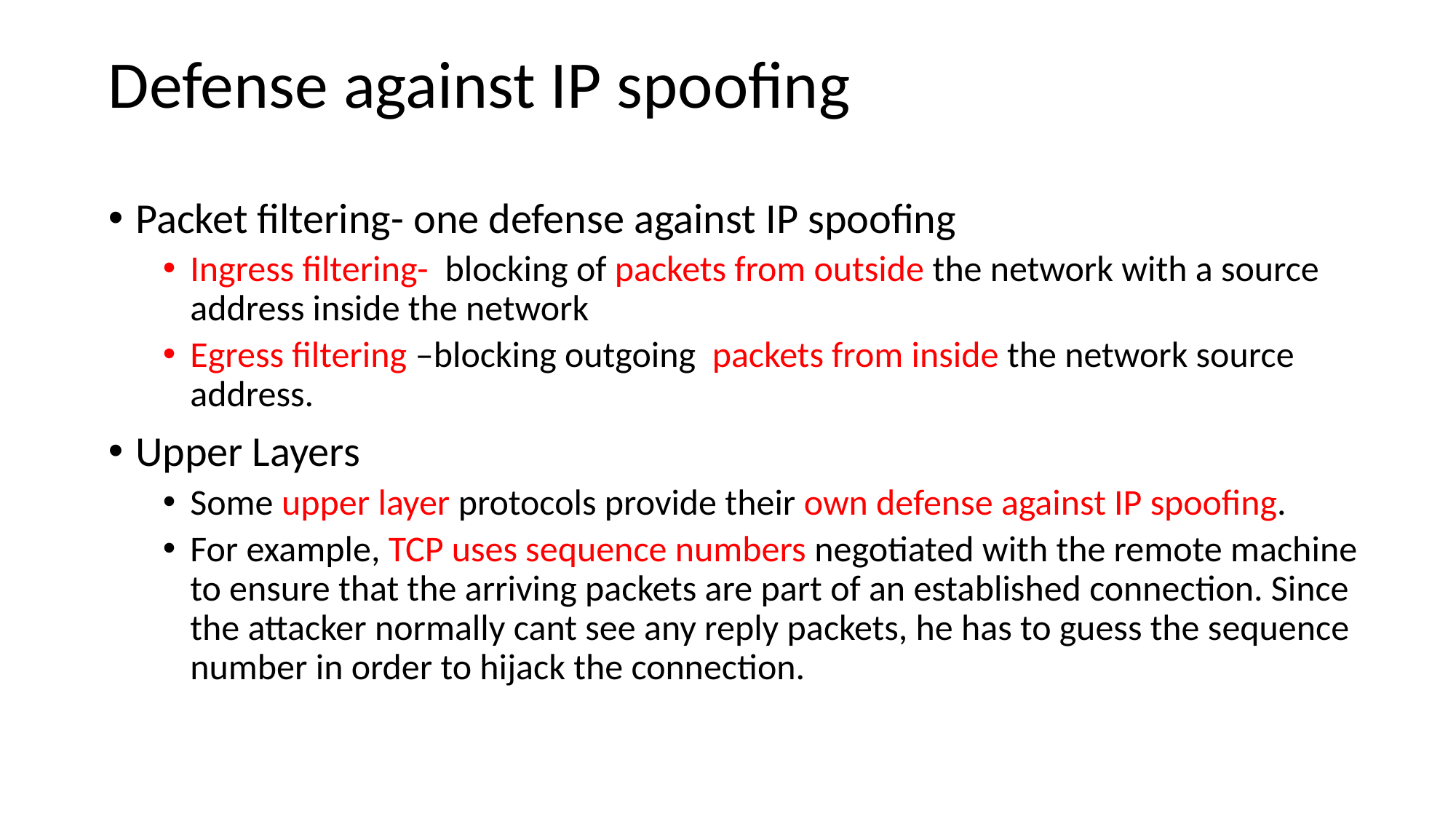

# Defense against IP spoofing
Packet filtering- one defense against IP spoofing
Ingress filtering-  blocking of packets from outside the network with a source address inside the network
Egress filtering –blocking outgoing  packets from inside the network source address.
Upper Layers
Some upper layer protocols provide their own defense against IP spoofing.
For example, TCP uses sequence numbers negotiated with the remote machine to ensure that the arriving packets are part of an established connection. Since the attacker normally cant see any reply packets, he has to guess the sequence number in order to hijack the connection.